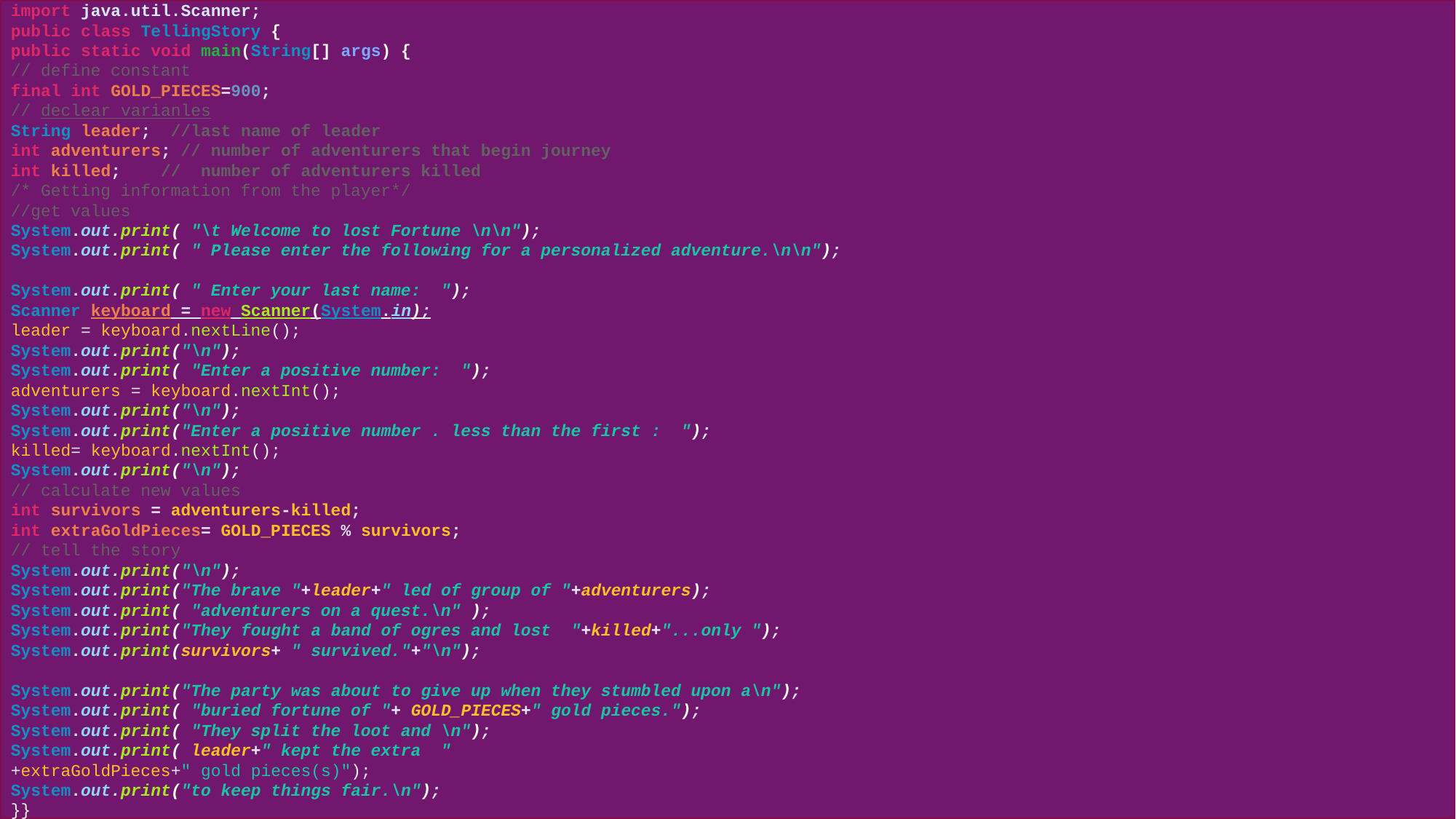

import java.util.Scanner;
public class TellingStory {
public static void main(String[] args) {
// define constant
final int GOLD_PIECES=900;
// declear varianles
String leader;  //last name of leader
int adventurers; // number of adventurers that begin journey
int killed;    //  number of adventurers killed
/* Getting information from the player*/
//get values
System.out.print( "\t Welcome to lost Fortune \n\n");
System.out.print( " Please enter the following for a personalized adventure.\n\n");

System.out.print( " Enter your last name:  ");
Scanner keyboard = new Scanner(System.in);
leader = keyboard.nextLine();
System.out.print("\n");
System.out.print( "Enter a positive number:  ");
adventurers = keyboard.nextInt();
System.out.print("\n");
System.out.print("Enter a positive number . less than the first :  ");
killed= keyboard.nextInt();
System.out.print("\n");
// calculate new values
int survivors = adventurers-killed;
int extraGoldPieces= GOLD_PIECES % survivors;
// tell the story
System.out.print("\n");
System.out.print("The brave "+leader+" led of group of "+adventurers);
System.out.print( "adventurers on a quest.\n" );
System.out.print("They fought a band of ogres and lost  "+killed+"...only ");
System.out.print(survivors+ " survived."+"\n");

System.out.print("The party was about to give up when they stumbled upon a\n");
System.out.print( "buried fortune of "+ GOLD_PIECES+" gold pieces.");
System.out.print( "They split the loot and \n");
System.out.print( leader+" kept the extra  "
+extraGoldPieces+" gold pieces(s)");
System.out.print("to keep things fair.\n");
}}